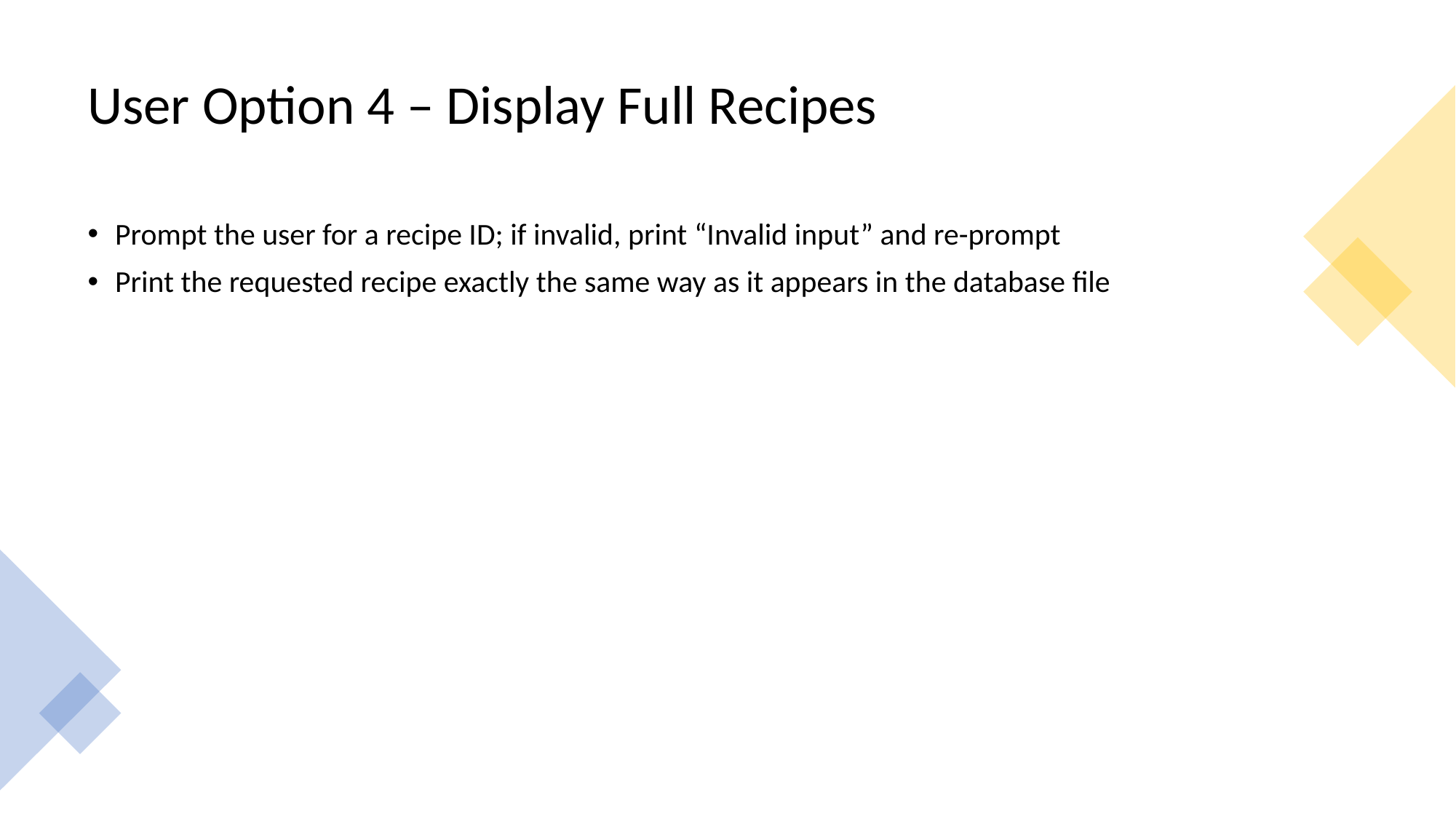

# User Option 4 – Display Full Recipes

Prompt the user for a recipe ID; if invalid, print “Invalid input” and re-prompt
Print the requested recipe exactly the same way as it appears in the database file